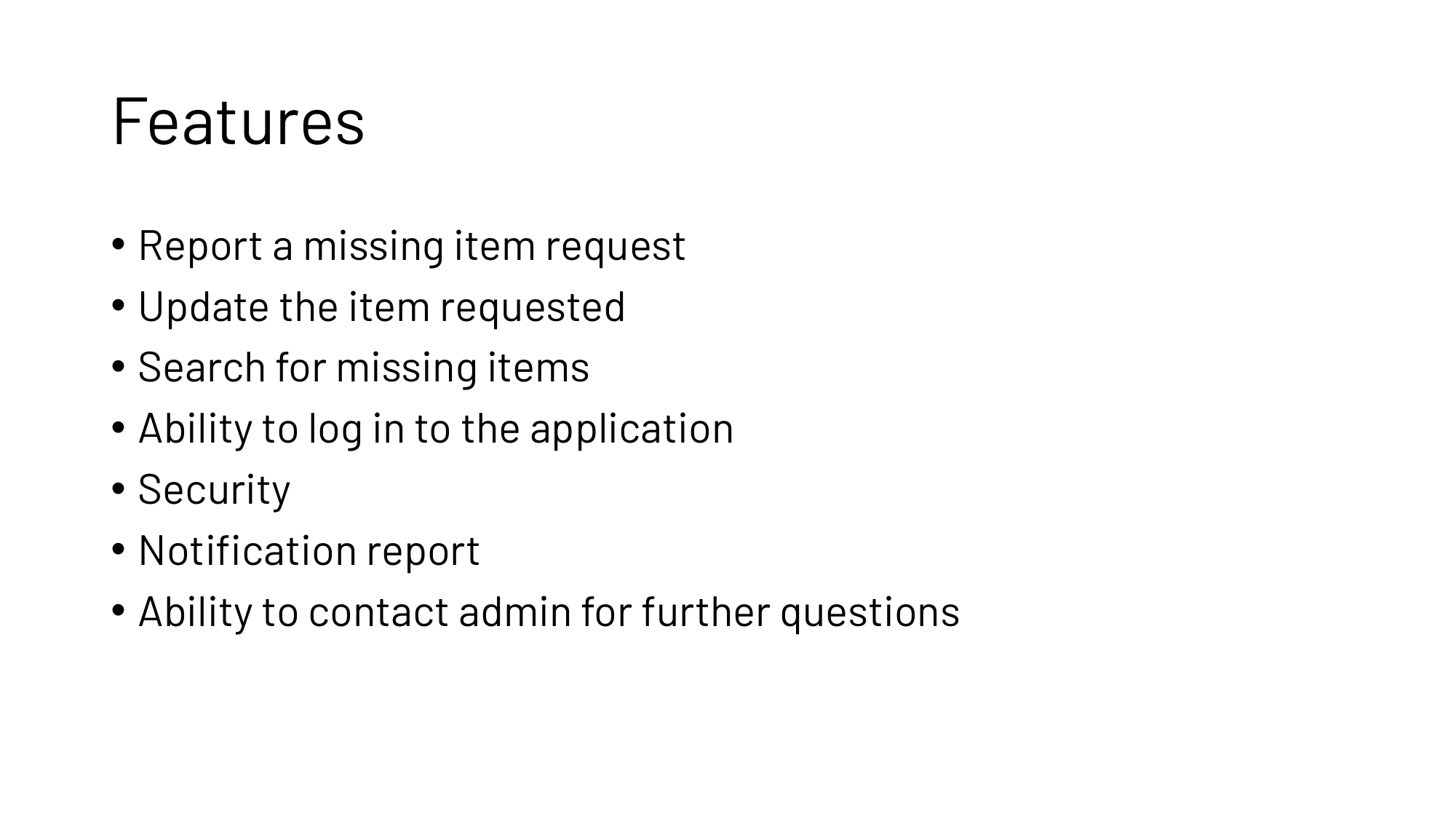

# Features
Report a missing item request
Update the item requested
Search for missing items
Ability to log in to the application
Security
Notification report
Ability to contact admin for further questions